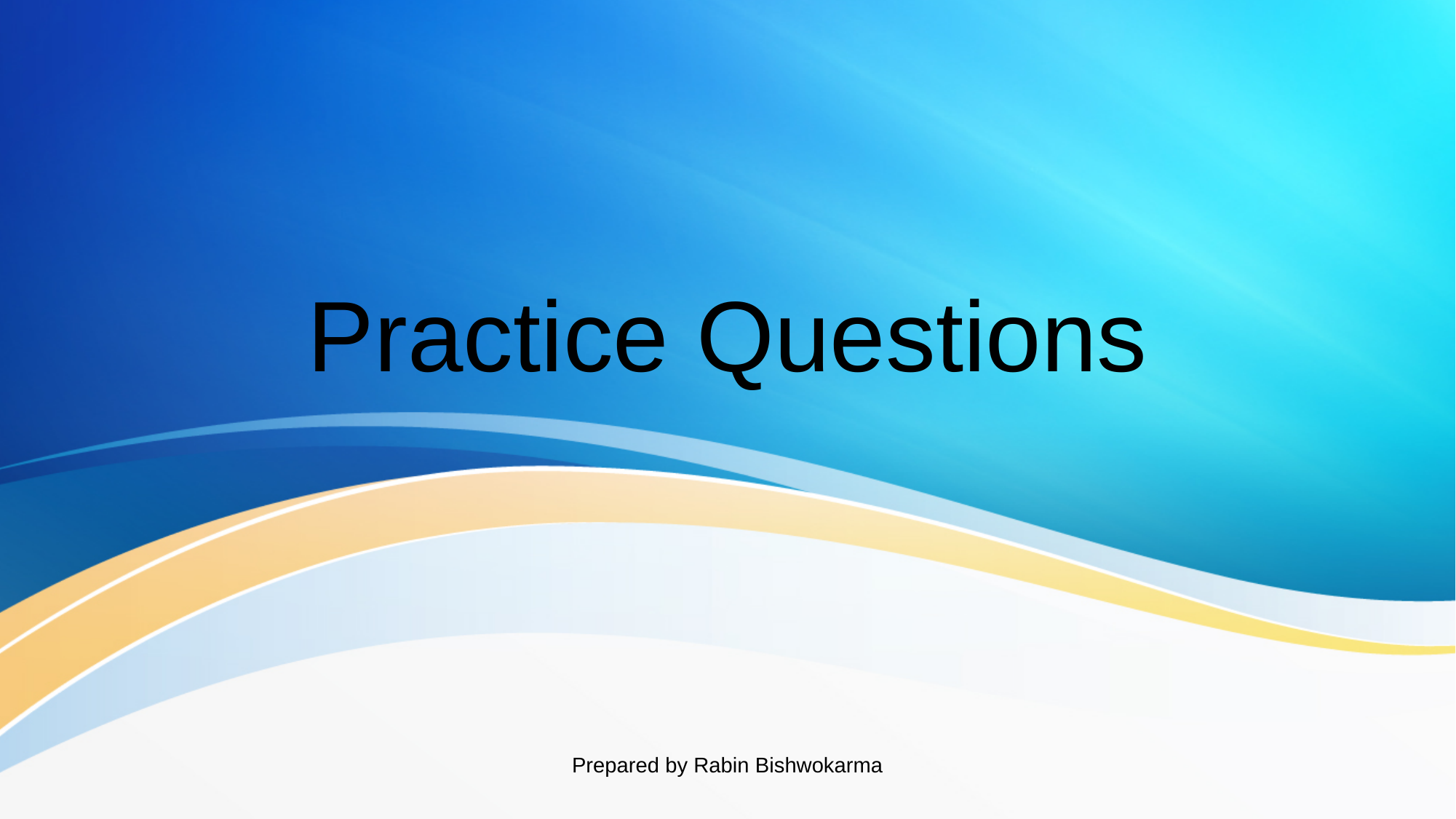

# Practice Questions

Prepared by Rabin Bishwokarma
33